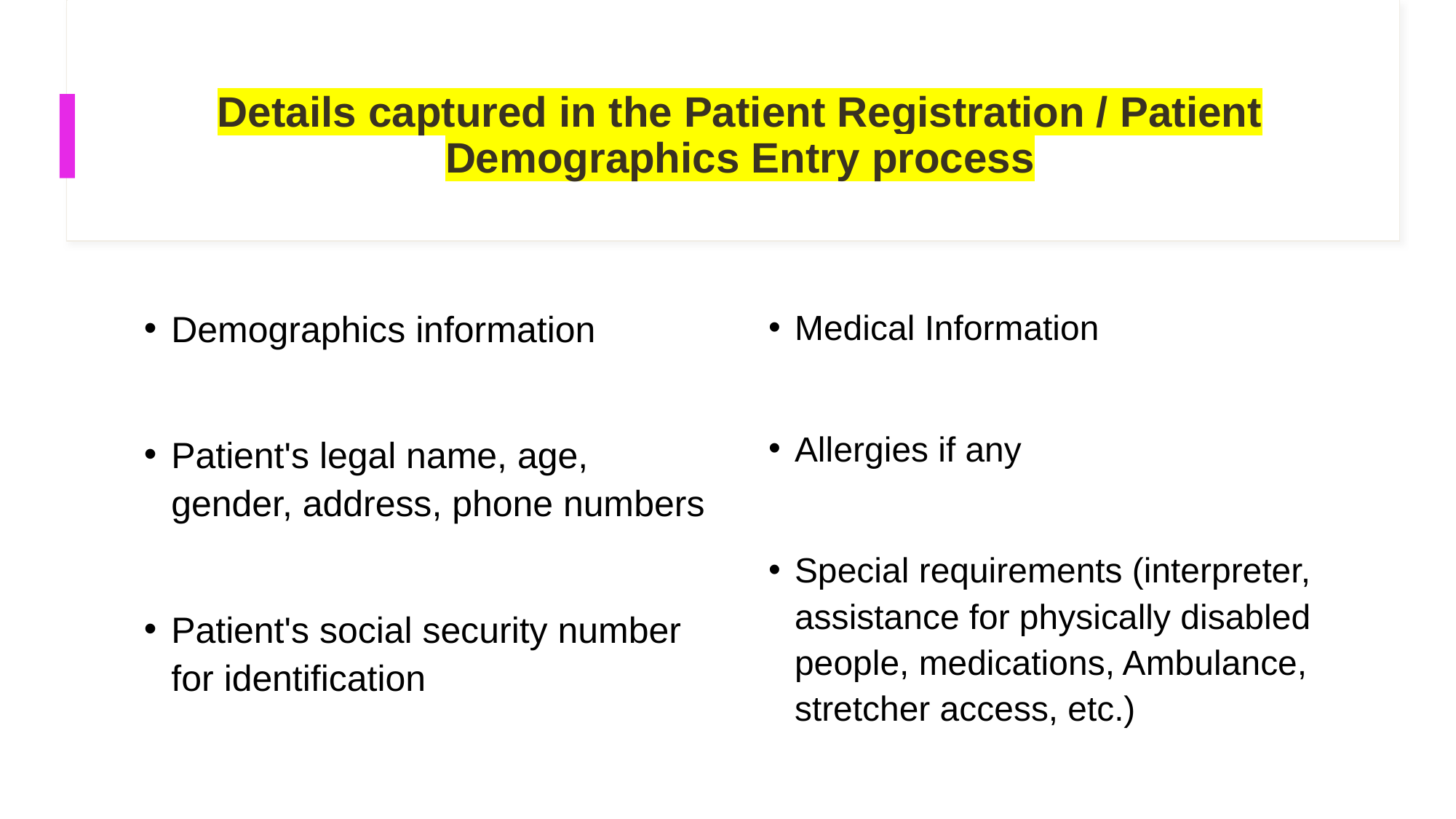

# Details captured in the Patient Registration / Patient Demographics Entry process
Demographics information

Patient's legal name, age, gender, address, phone numbers

Patient's social security number for identification
Medical Information

Allergies if any

Special requirements (interpreter, assistance for physically disabled people, medications, Ambulance, stretcher access, etc.)